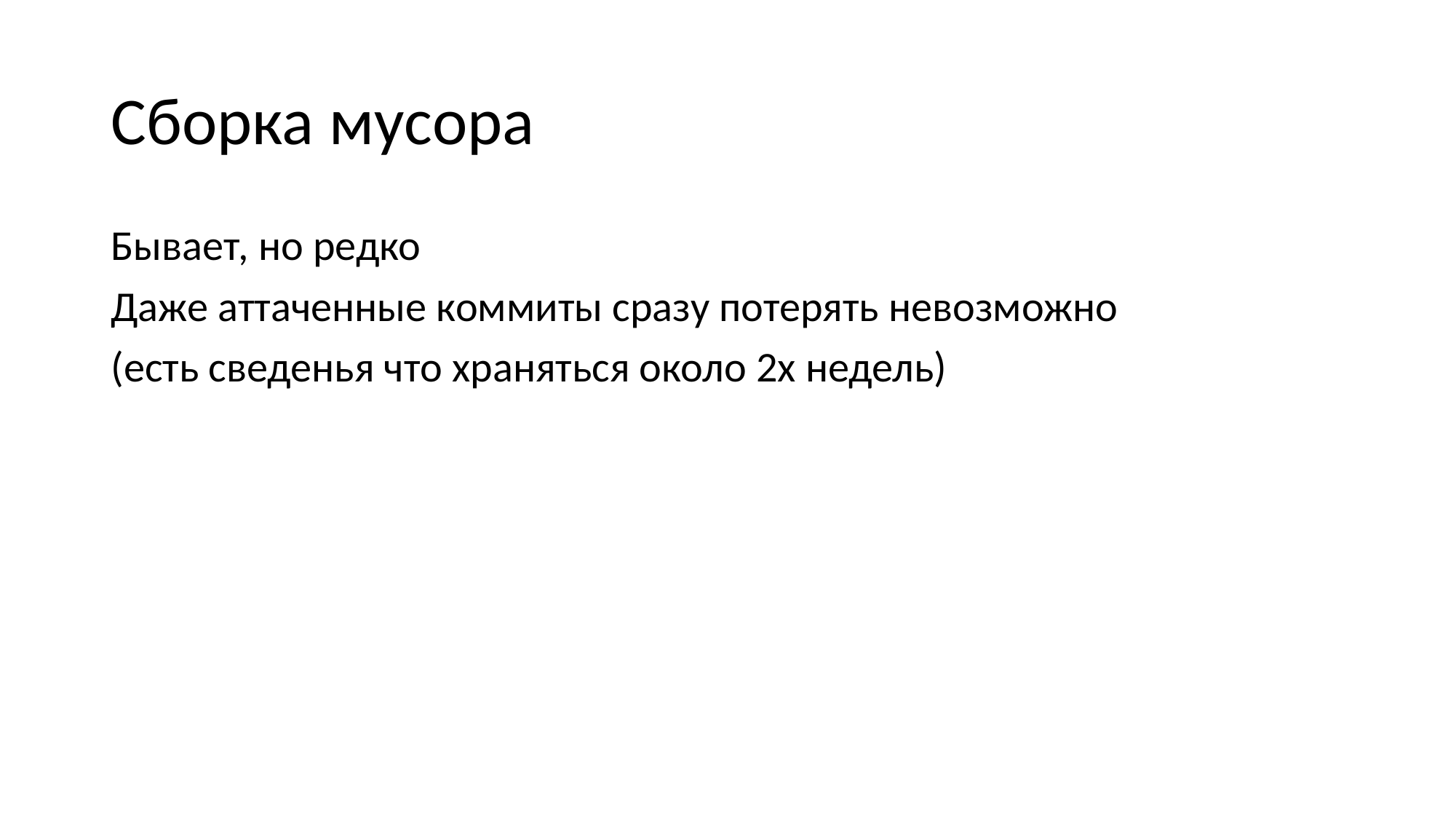

# Сборка мусора
Бывает, но редко
Даже аттаченные коммиты сразу потерять невозможно
(есть сведенья что храняться около 2х недель)